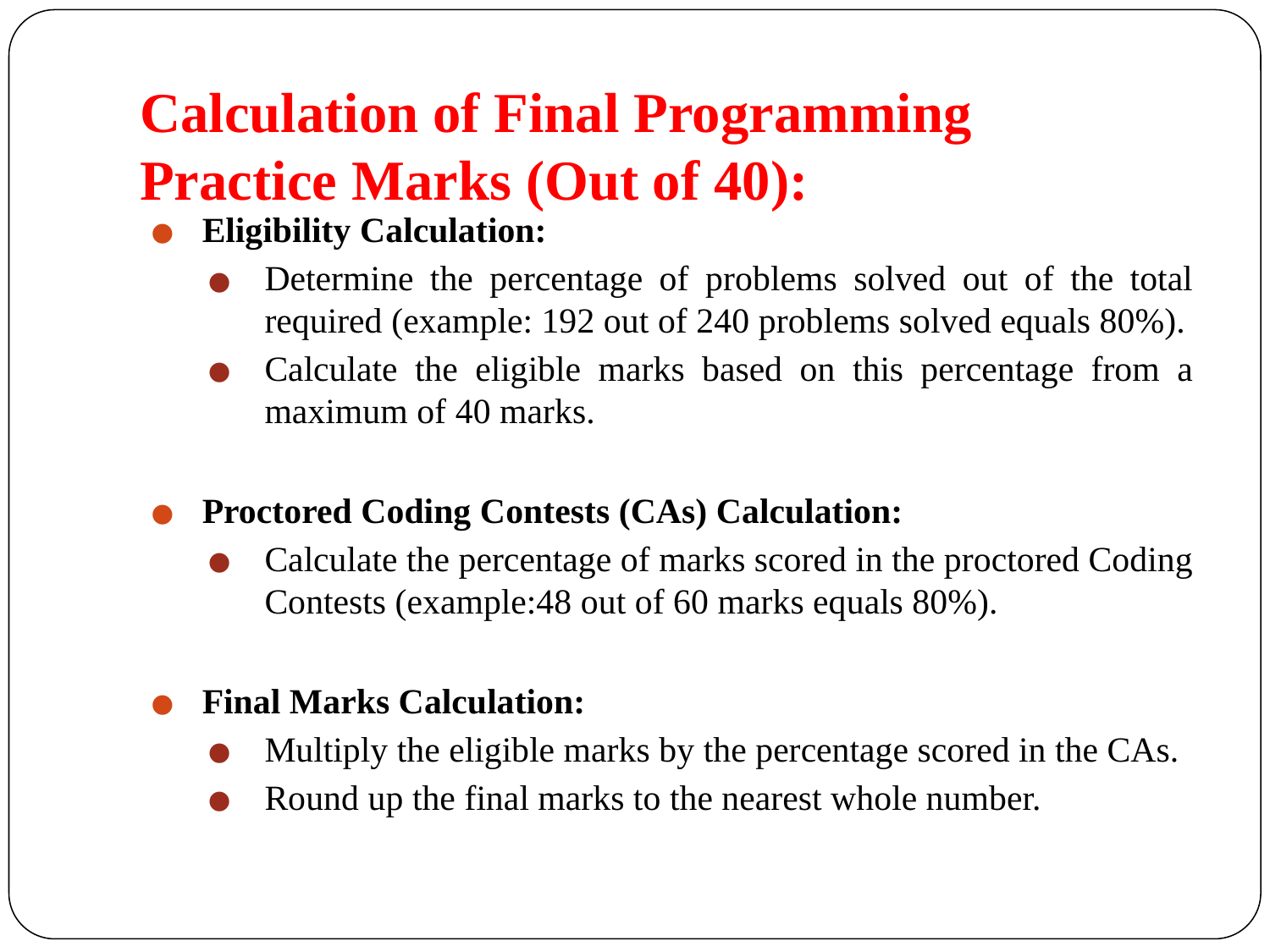

# Calculation of Final Programming Practice Marks (Out of 40):
Eligibility Calculation:
Determine the percentage of problems solved out of the total required (example: 192 out of 240 problems solved equals 80%).
Calculate the eligible marks based on this percentage from a maximum of 40 marks.

Proctored Coding Contests (CAs) Calculation:
Calculate the percentage of marks scored in the proctored Coding Contests (example:48 out of 60 marks equals 80%).

Final Marks Calculation:
Multiply the eligible marks by the percentage scored in the CAs.
Round up the final marks to the nearest whole number.